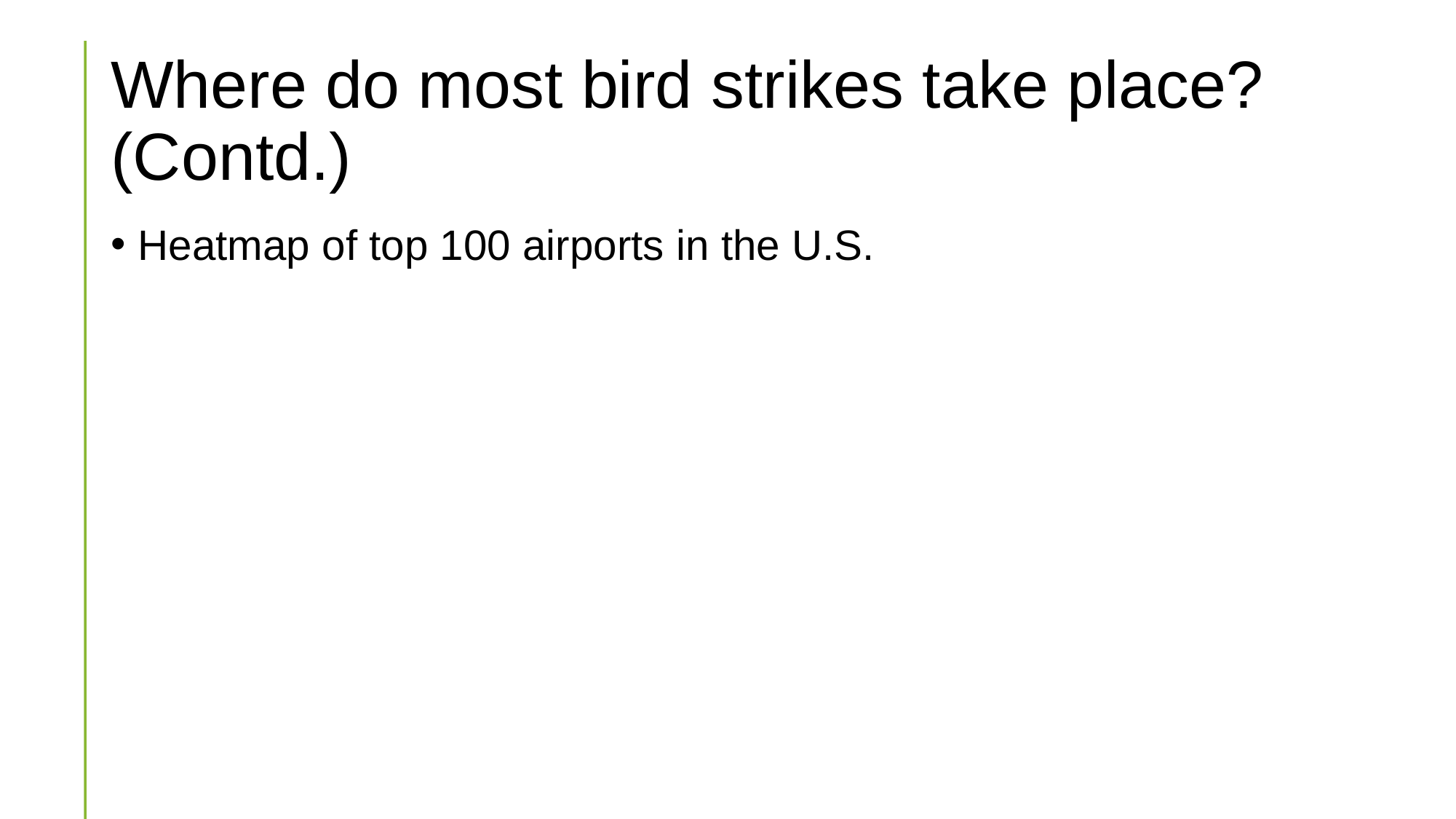

# Where do most bird strikes take place? (Contd.)
Heatmap of top 100 airports in the U.S.